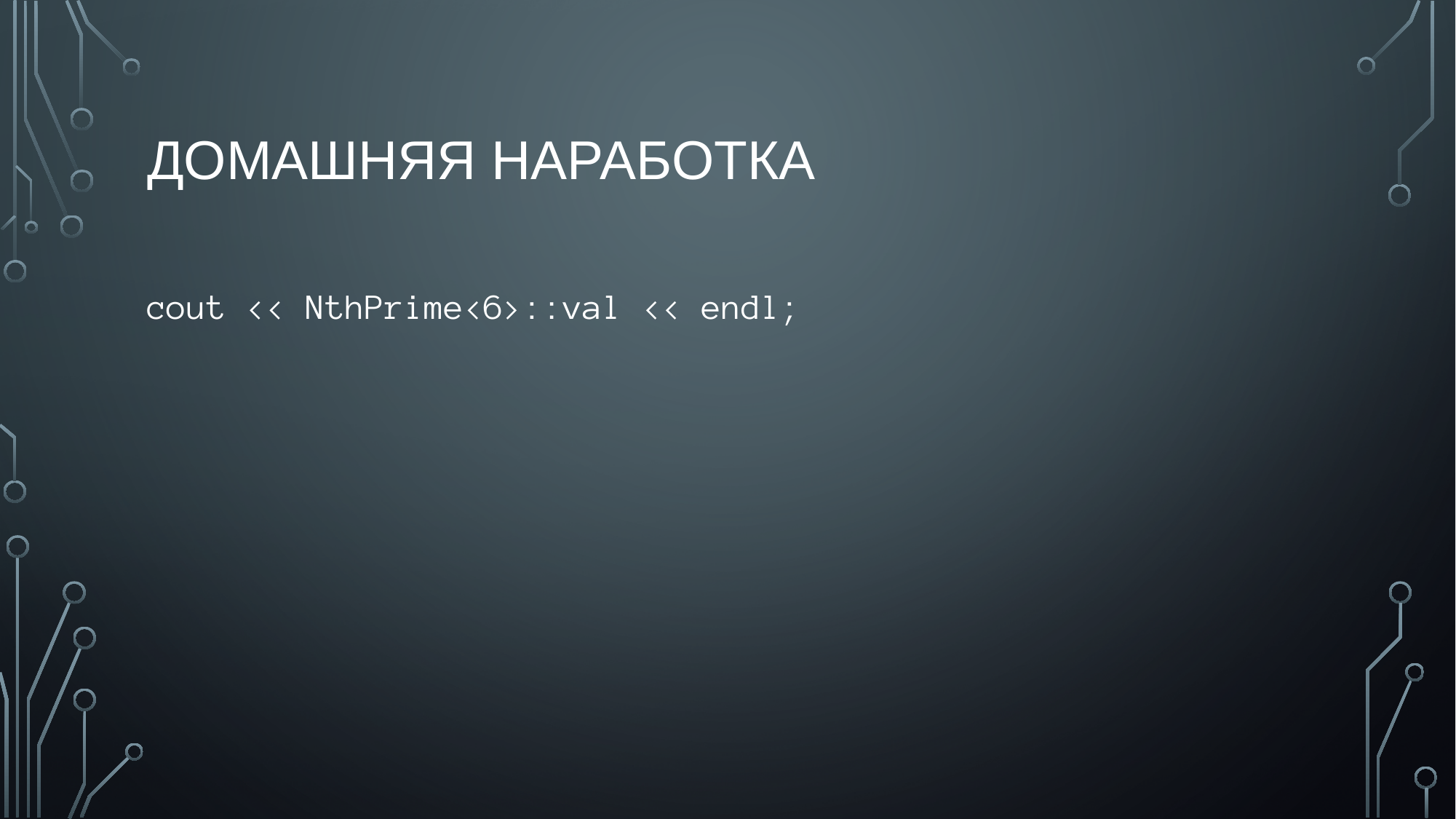

# Домашняя наработка
cout << NthPrime<6>::val << endl;